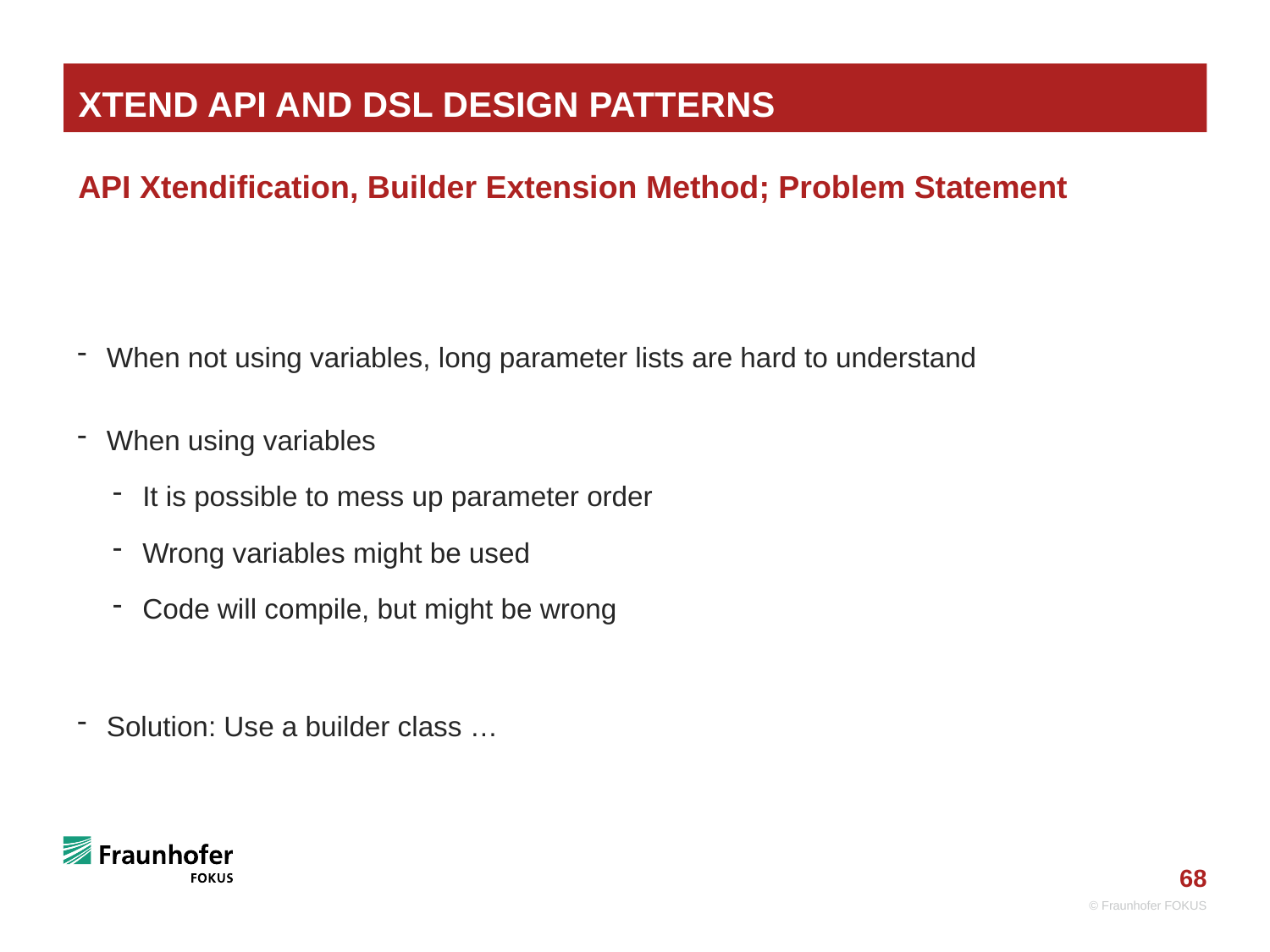

# Xtend API and DSL Design Patterns
API Xtendification, Builder Extension Method; Problem Statement

When not using variables, long parameter lists are hard to understand

When using variables
It is possible to mess up parameter order
Wrong variables might be used
Code will compile, but might be wrong

Solution: Use a builder class …
© Fraunhofer FOKUS